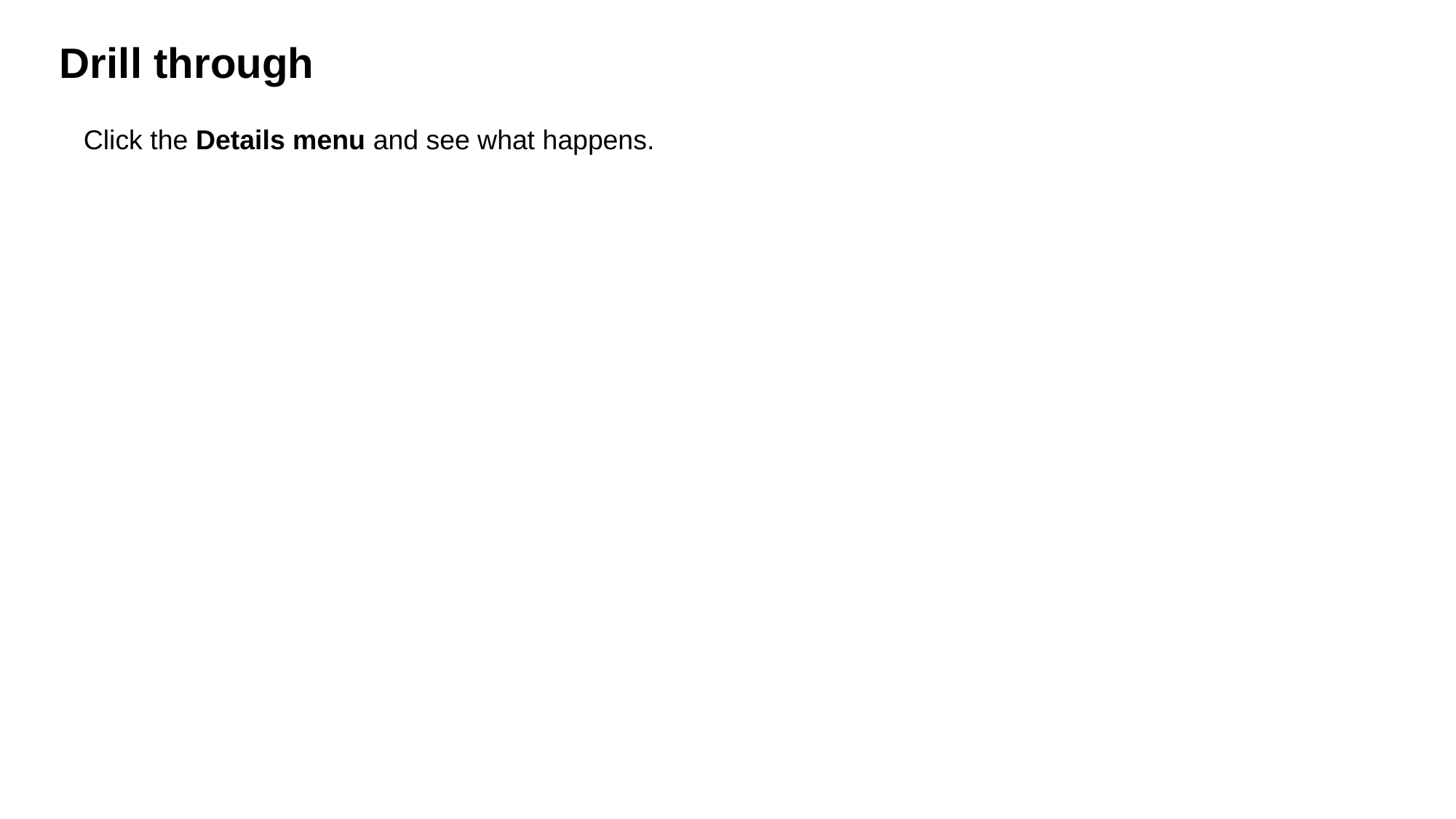

Drill through
Click the Details menu and see what happens.